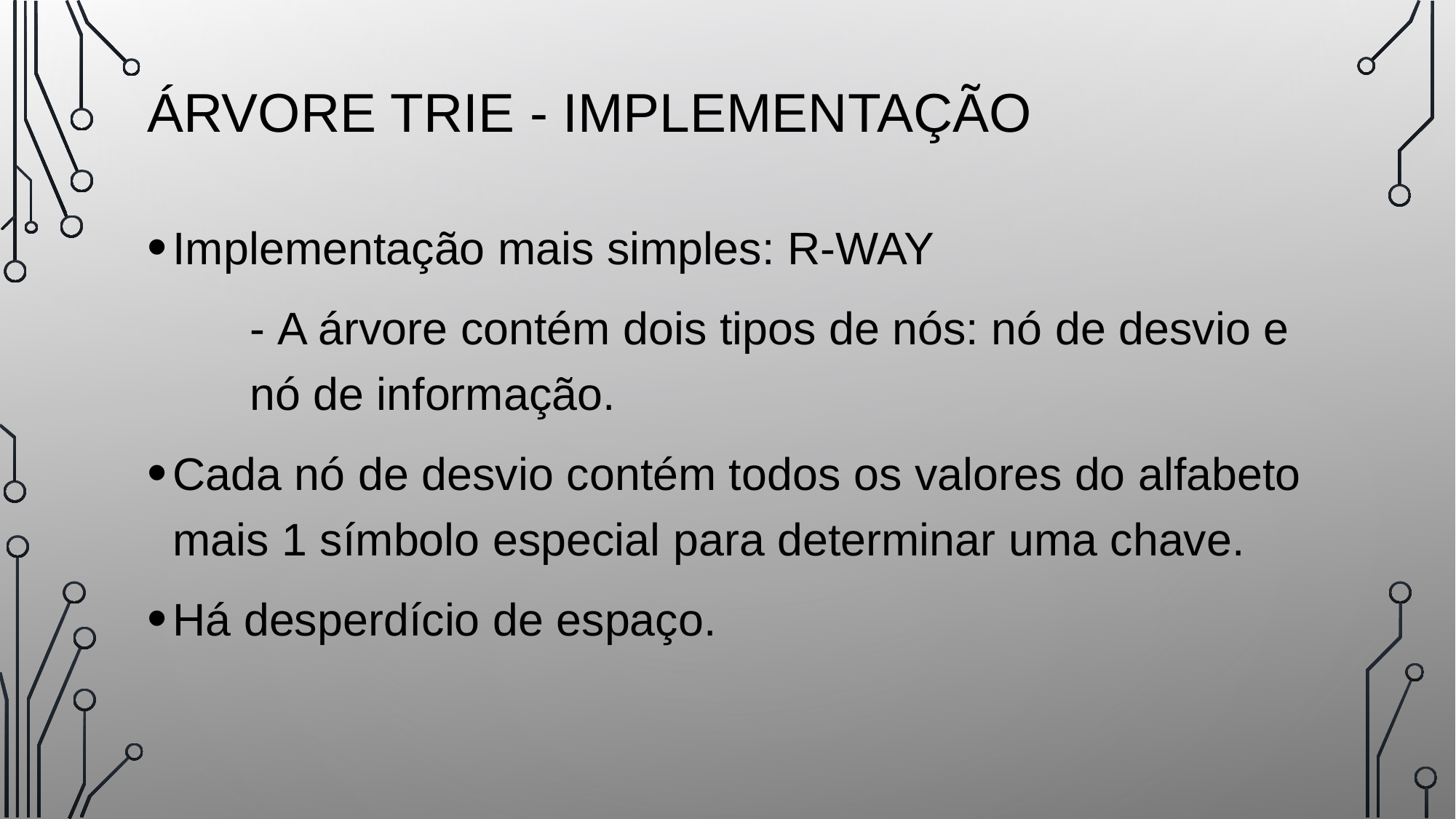

# áRvore trie - implementação
Implementação mais simples: R-WAY
	- A árvore contém dois tipos de nós: nó de desvio e 	nó de informação.
Cada nó de desvio contém todos os valores do alfabeto mais 1 símbolo especial para determinar uma chave.
Há desperdício de espaço.